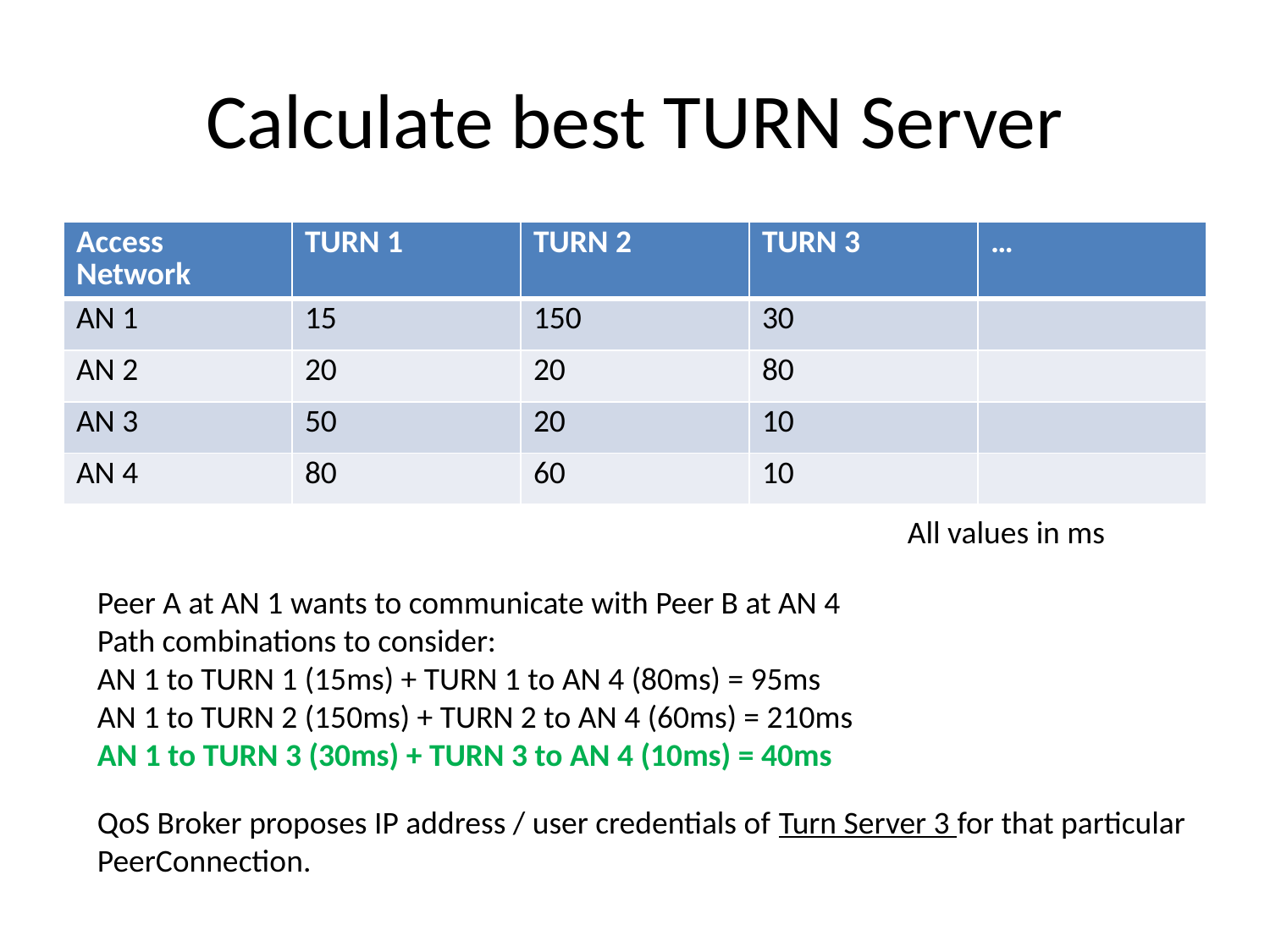

# Calculate best TURN Server
| Access Network | TURN 1 | TURN 2 | TURN 3 | … |
| --- | --- | --- | --- | --- |
| AN 1 | 15 | 150 | 30 |  |
| AN 2 | 20 | 20 | 80 |  |
| AN 3 | 50 | 20 | 10 |  |
| AN 4 | 80 | 60 | 10 |  |
All values in ms
Peer A at AN 1 wants to communicate with Peer B at AN 4
Path combinations to consider:
AN 1 to TURN 1 (15ms) + TURN 1 to AN 4 (80ms) = 95ms
AN 1 to TURN 2 (150ms) + TURN 2 to AN 4 (60ms) = 210ms
AN 1 to TURN 3 (30ms) + TURN 3 to AN 4 (10ms) = 40ms
QoS Broker proposes IP address / user credentials of Turn Server 3 for that particular PeerConnection.